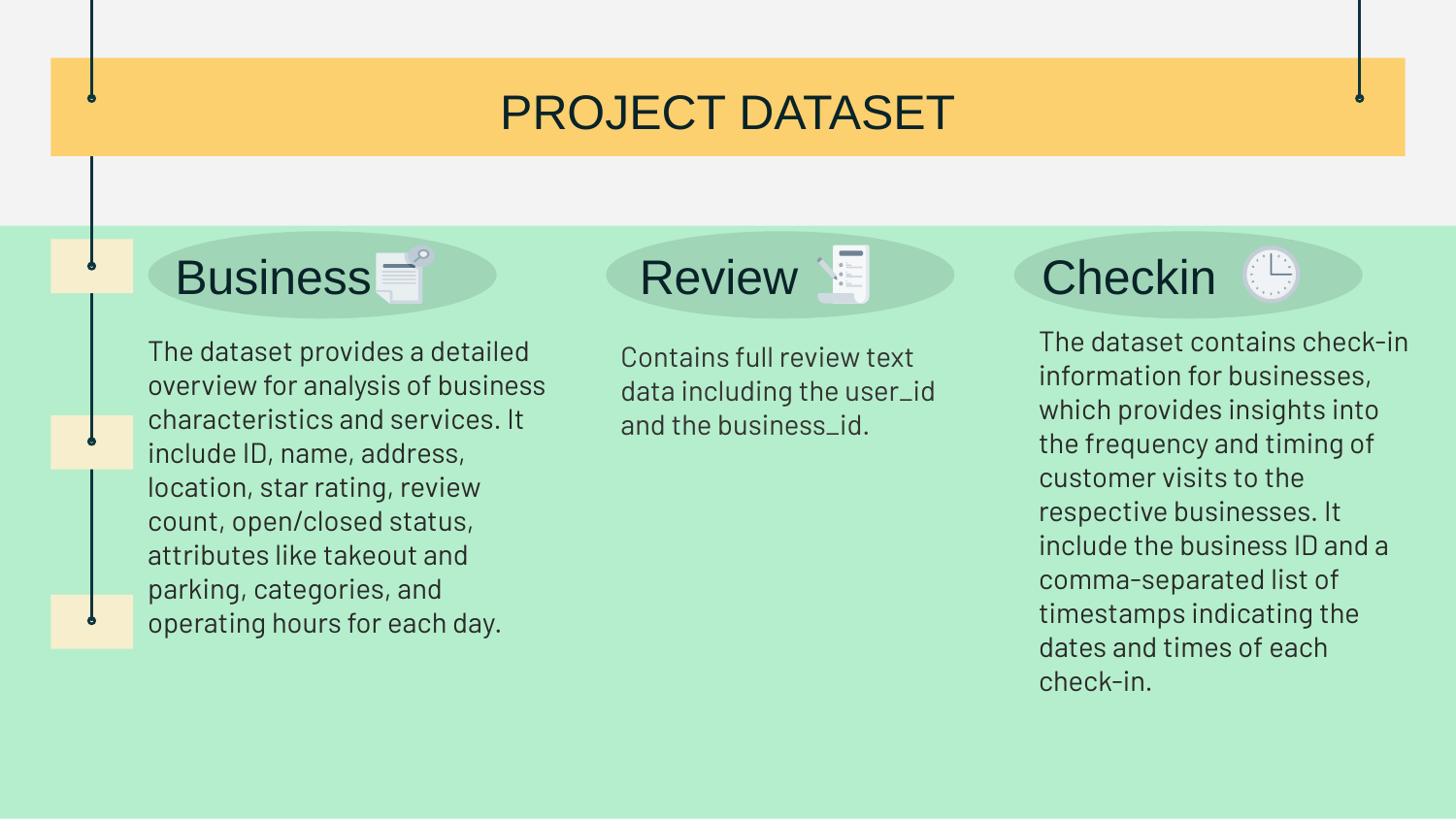

# PROJECT DATASET

Business

Review

Checkin

The dataset contains check-in information for businesses, which provides insights into the frequency and timing of customer visits to the respective businesses. It include the business ID and a comma-separated list of timestamps indicating the dates and times of each check-in.
The dataset provides a detailed overview for analysis of business characteristics and services. It include ID, name, address, location, star rating, review count, open/closed status, attributes like takeout and parking, categories, and operating hours for each day.
Contains full review text data including the user_id and the business_id.